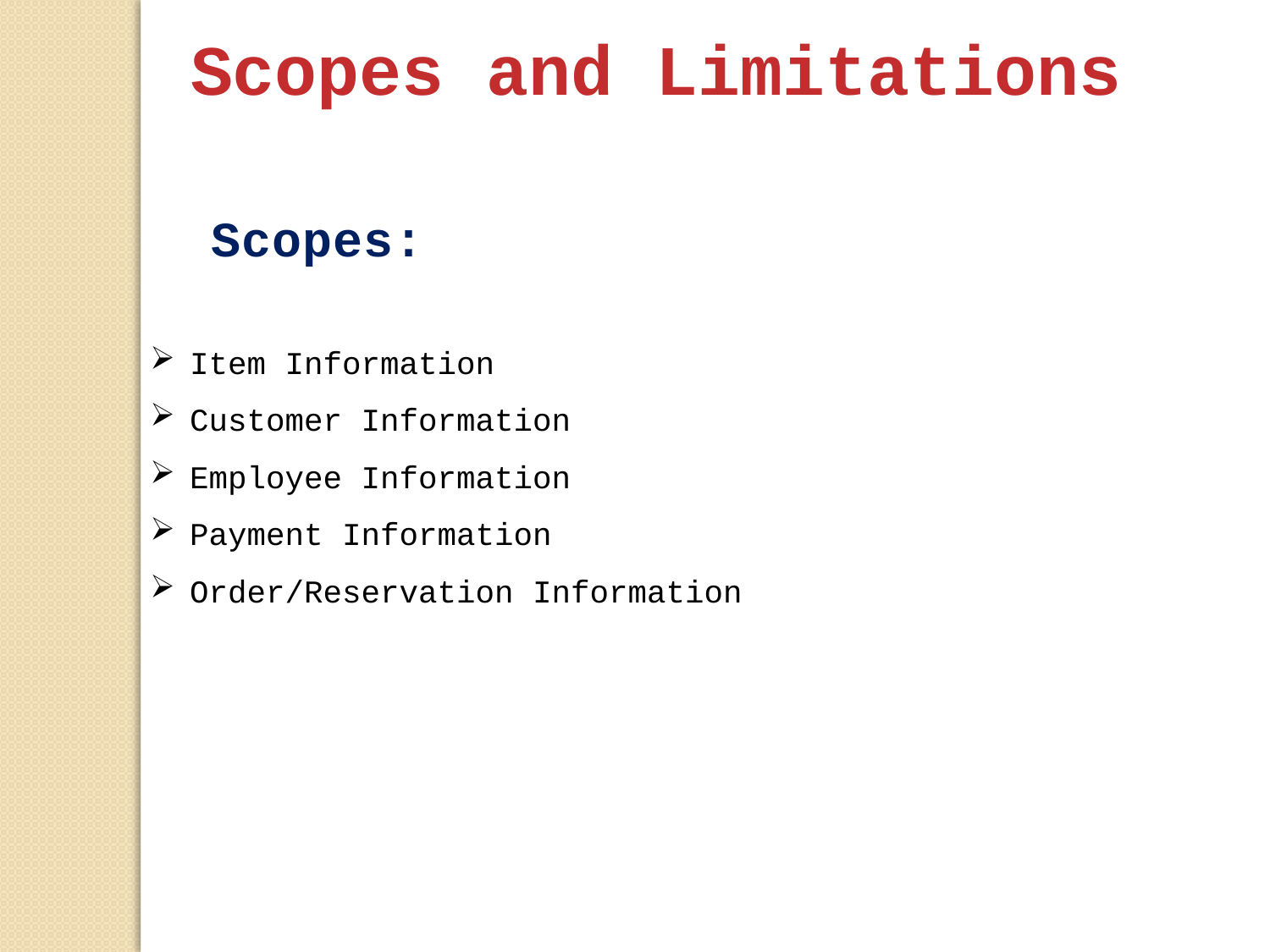

Scopes and Limitations
Scopes:
Item Information
Customer Information
Employee Information
Payment Information
Order/Reservation Information